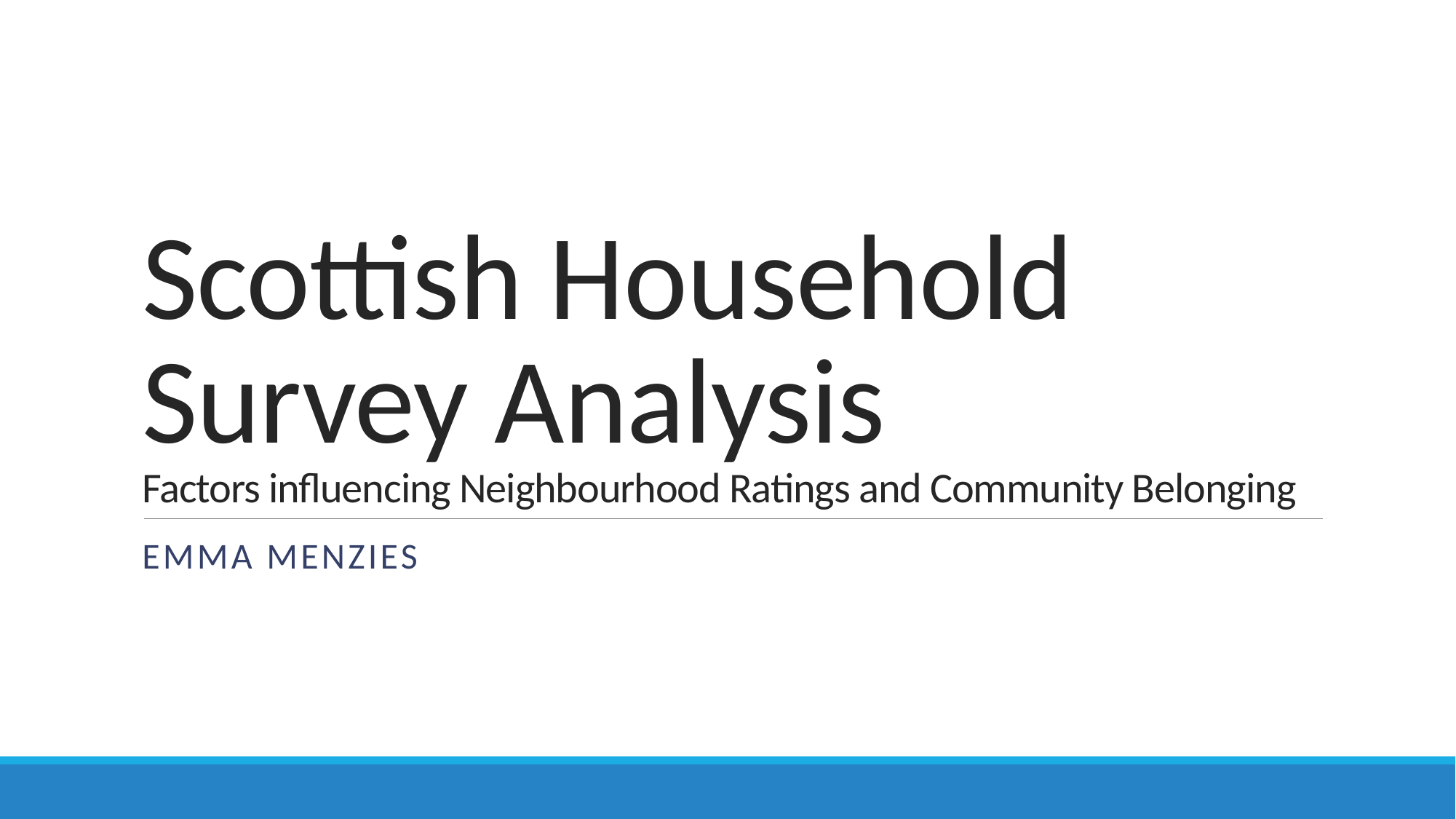

# Scottish Household Survey Analysis Factors influencing Neighbourhood Ratings and Community Belonging
Emma Menzies